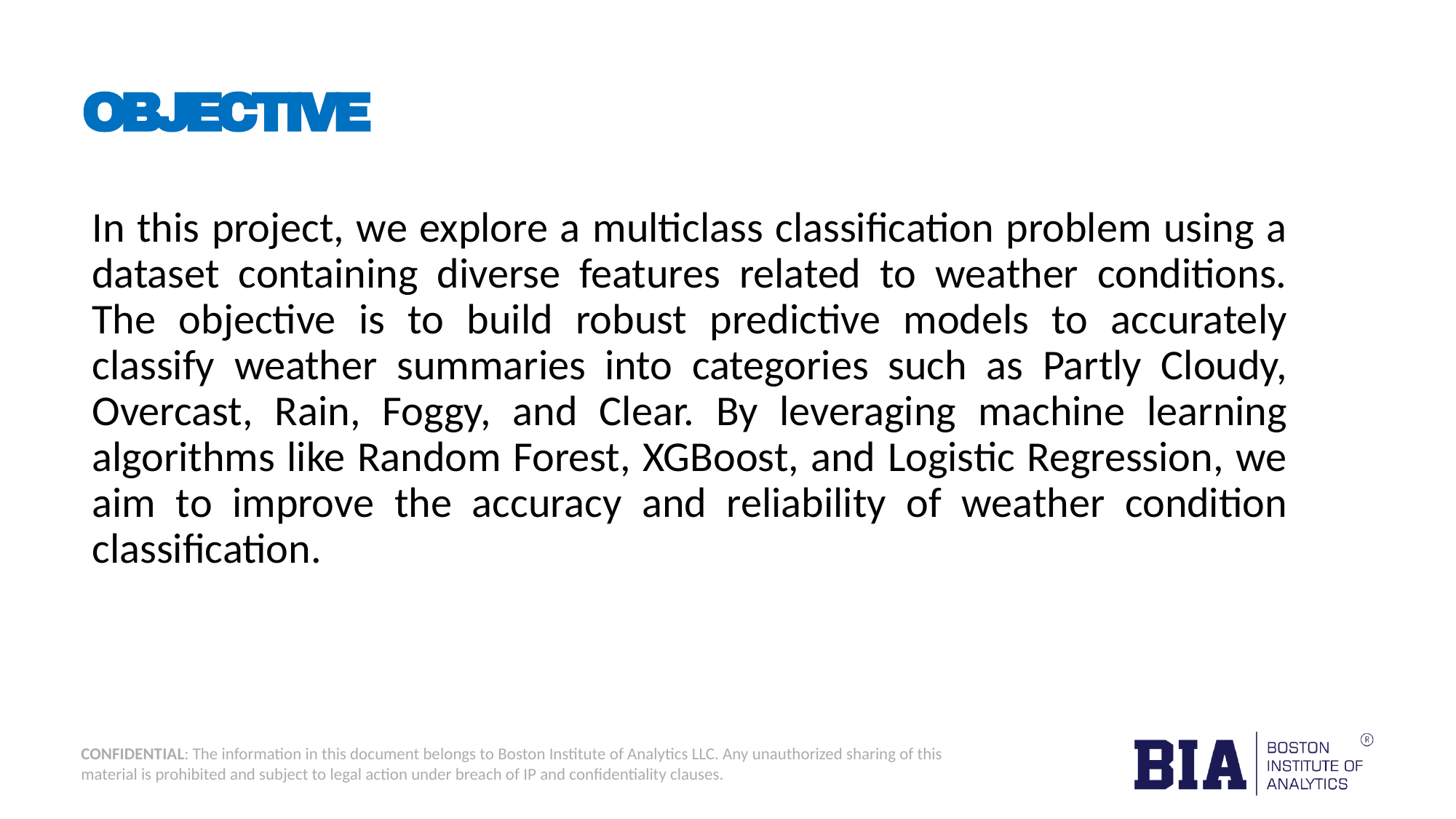

# OBJECTIVE
In this project, we explore a multiclass classification problem using a dataset containing diverse features related to weather conditions. The objective is to build robust predictive models to accurately classify weather summaries into categories such as Partly Cloudy, Overcast, Rain, Foggy, and Clear. By leveraging machine learning algorithms like Random Forest, XGBoost, and Logistic Regression, we aim to improve the accuracy and reliability of weather condition classification.